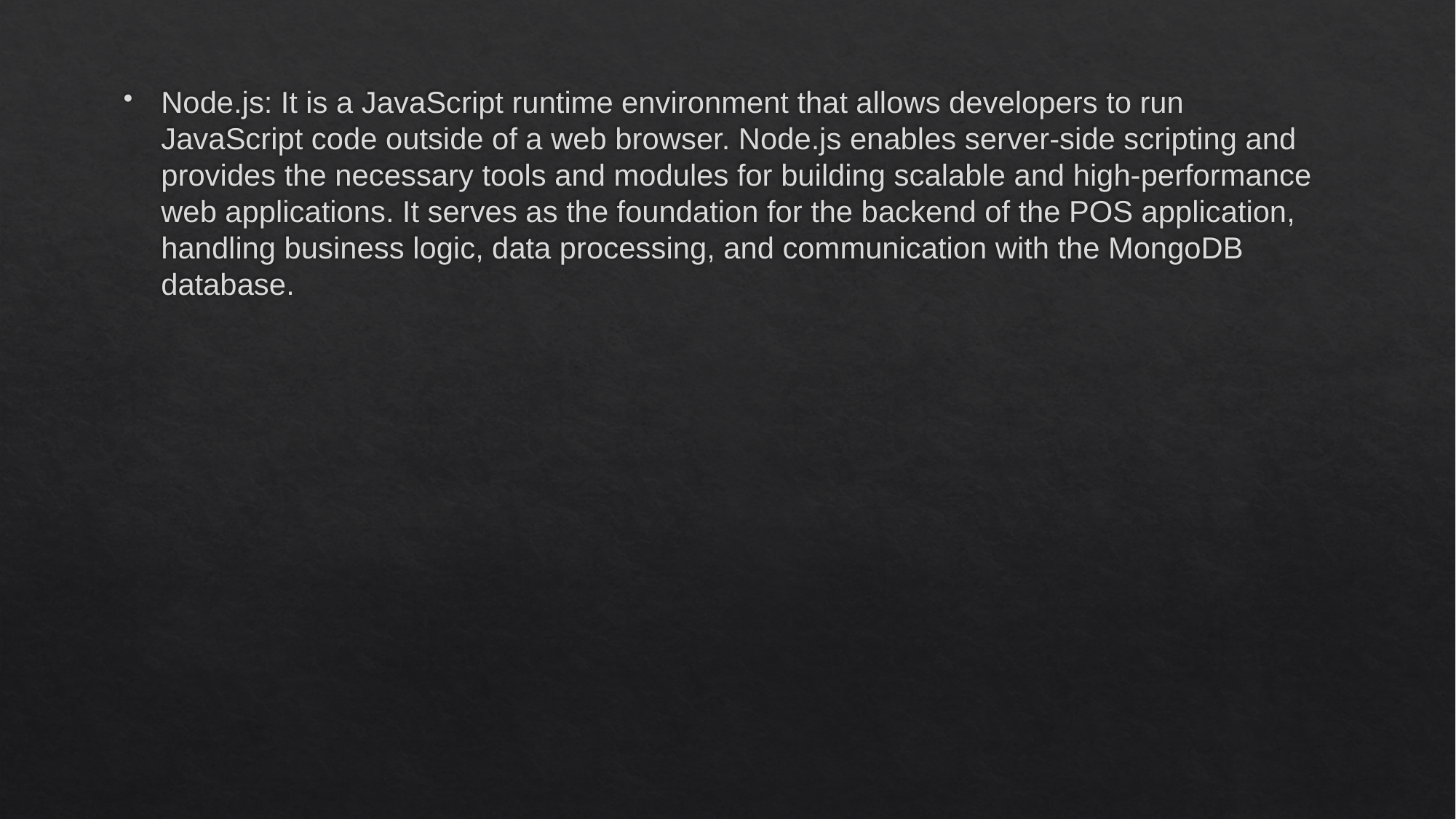

Node.js: It is a JavaScript runtime environment that allows developers to run JavaScript code outside of a web browser. Node.js enables server-side scripting and provides the necessary tools and modules for building scalable and high-performance web applications. It serves as the foundation for the backend of the POS application, handling business logic, data processing, and communication with the MongoDB database.